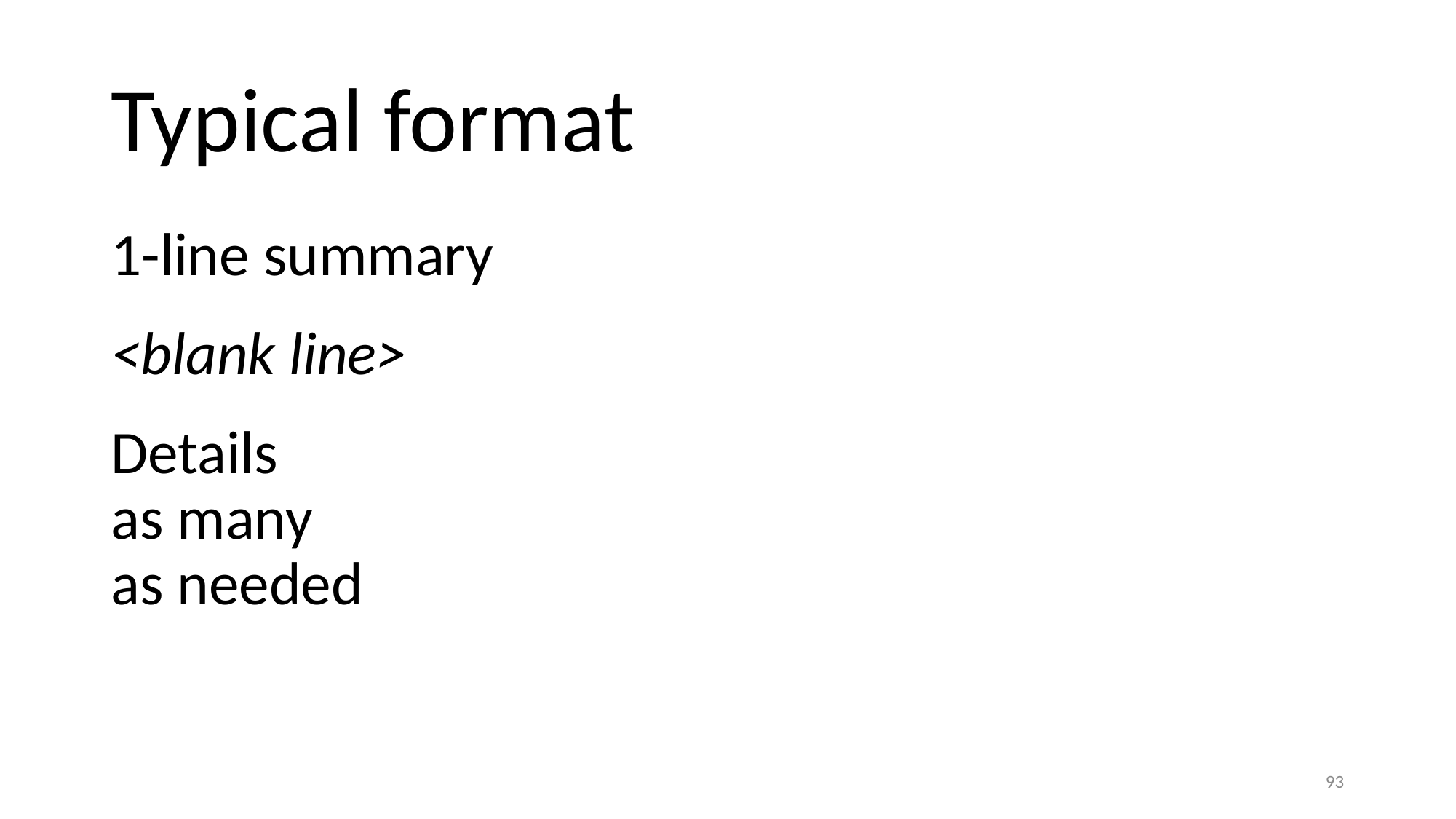

# Typical format
1-line summary
<blank line>
Details
as many
as needed
93